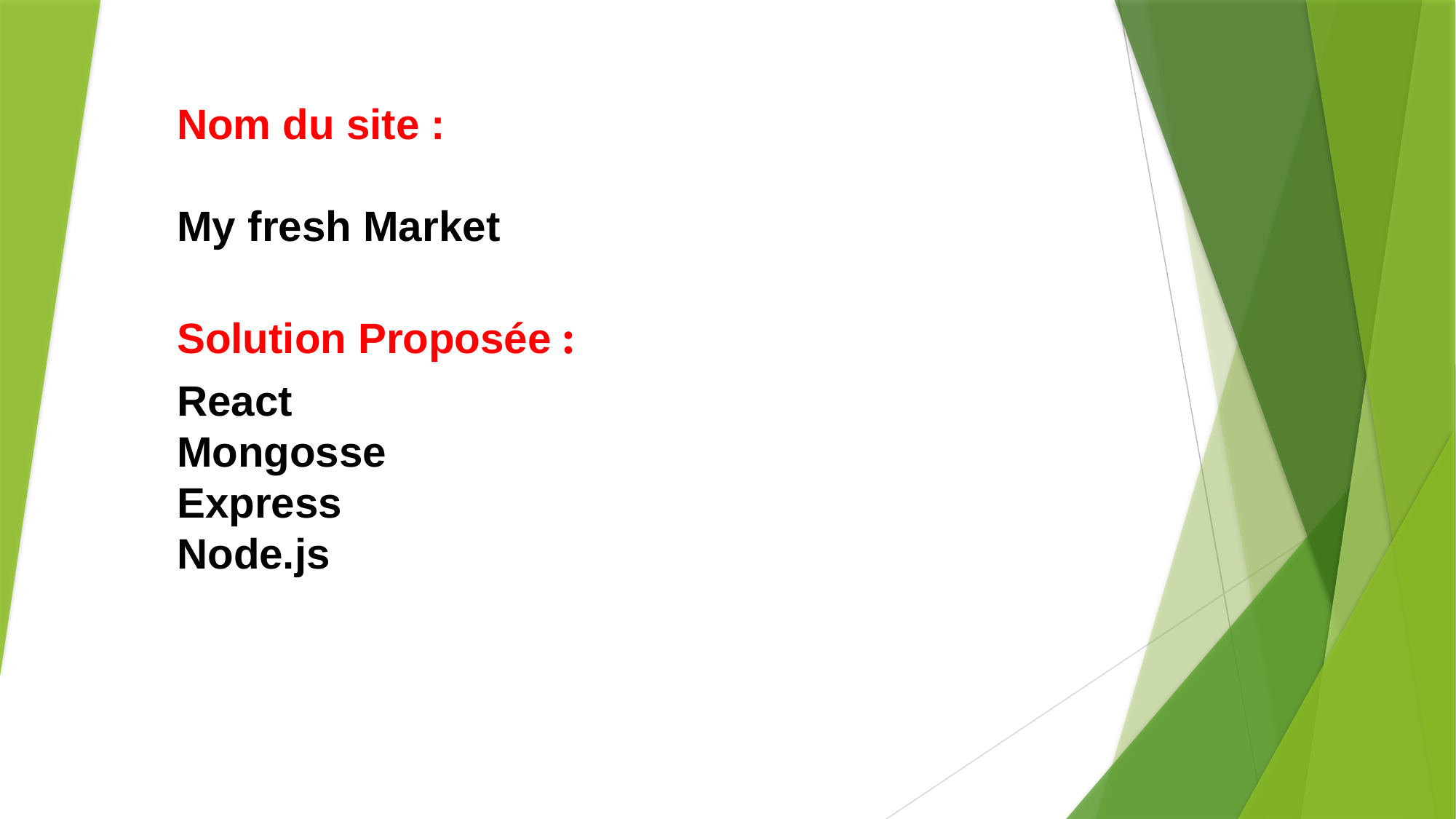

Nom du site :

My fresh Market
Solution Proposée :
React
Mongosse
Express
Node.js